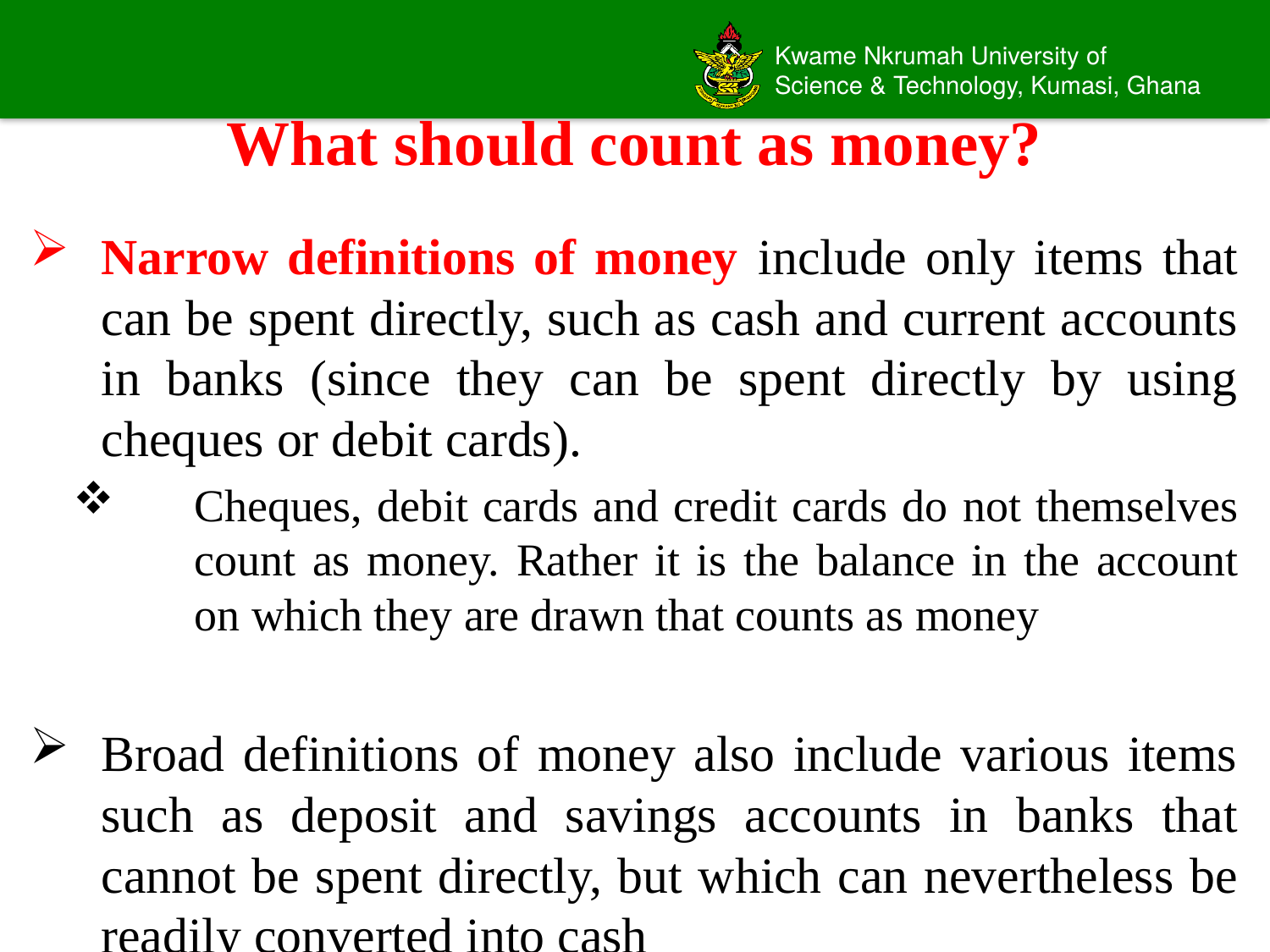

# What should count as money?
Narrow definitions of money include only items that can be spent directly, such as cash and current accounts in banks (since they can be spent directly by using cheques or debit cards).
Cheques, debit cards and credit cards do not themselves count as money. Rather it is the balance in the account on which they are drawn that counts as money

Broad definitions of money also include various items such as deposit and savings accounts in banks that cannot be spent directly, but which can nevertheless be readily converted into cash